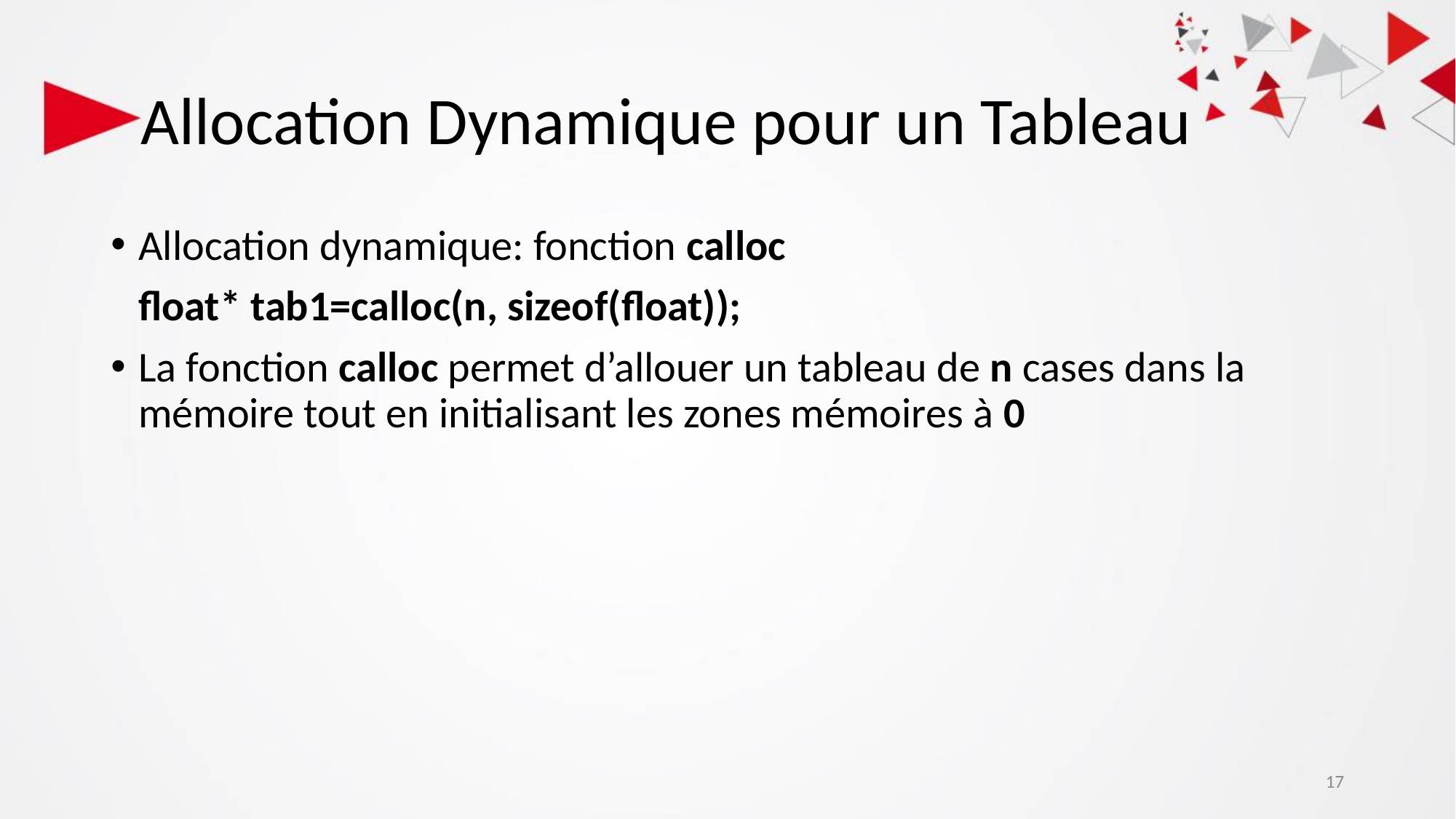

# Allocation Dynamique pour un Tableau
Allocation dynamique: fonction calloc
	float* tab1=calloc(n, sizeof(float));
La fonction calloc permet d’allouer un tableau de n cases dans la mémoire tout en initialisant les zones mémoires à 0

17